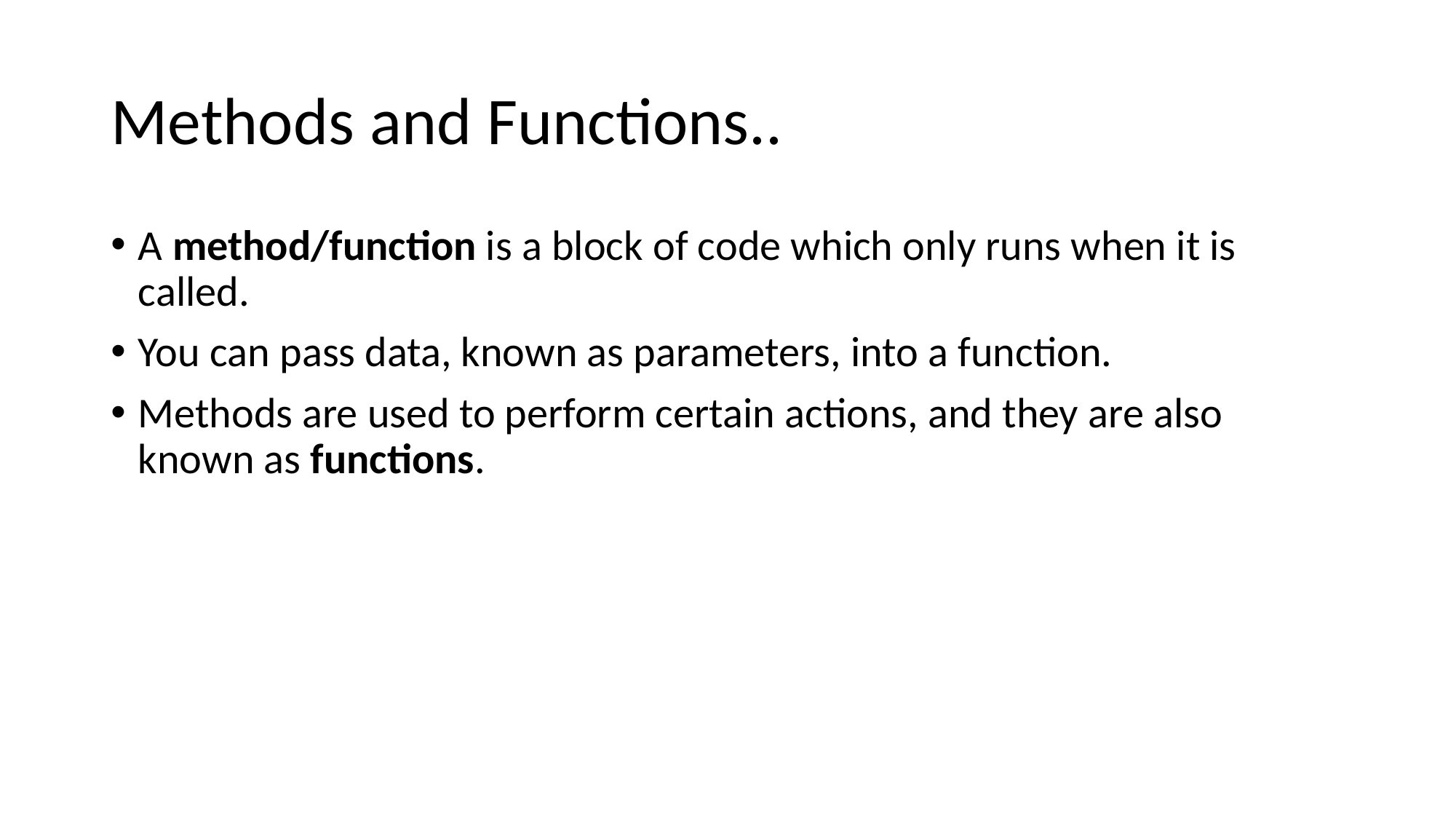

# Methods and Functions..
A method/function is a block of code which only runs when it is called.
You can pass data, known as parameters, into a function.
Methods are used to perform certain actions, and they are also known as functions.